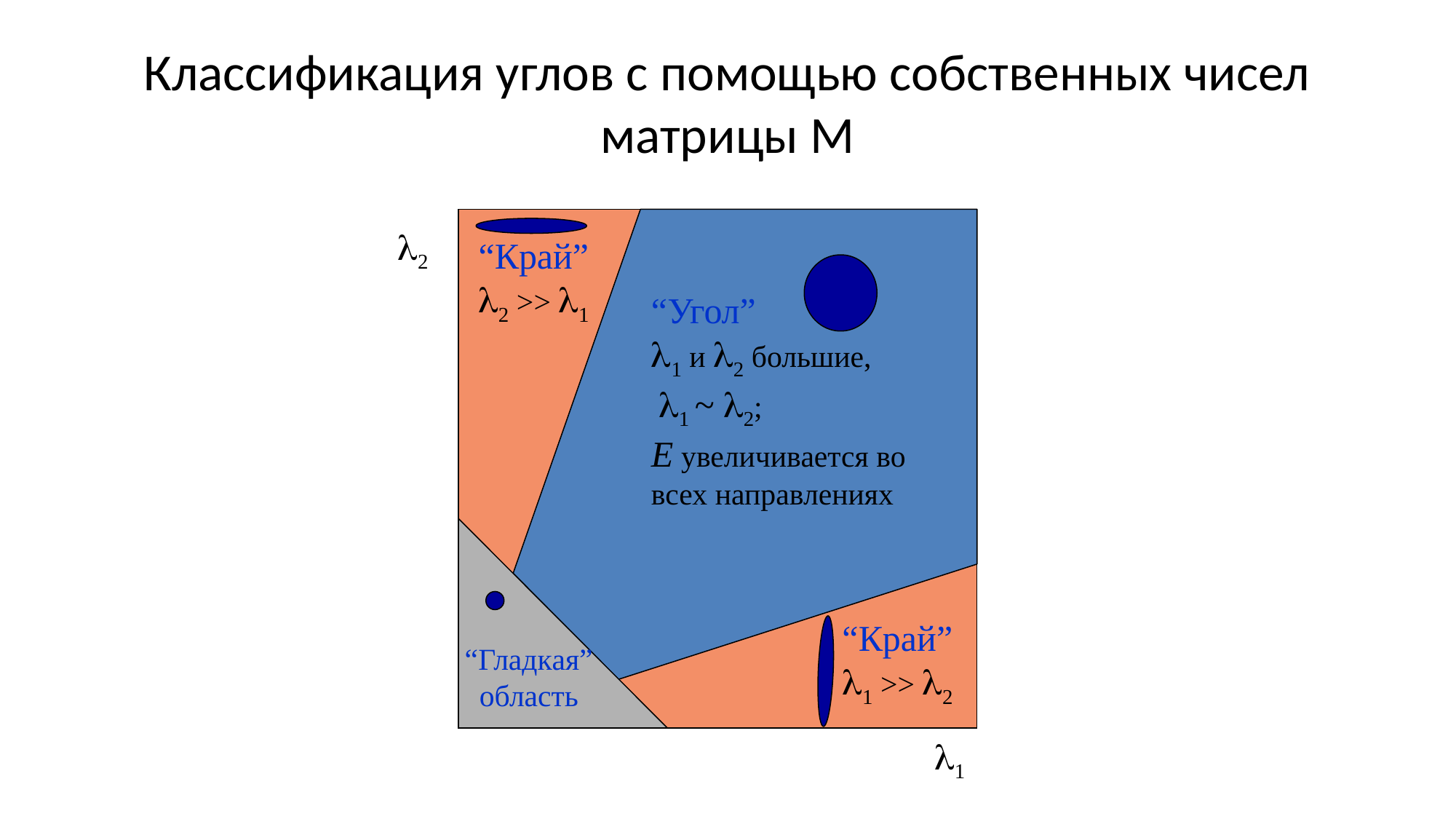

# Классификация углов с помощью собственных чисел матрицы M

λ2

“Край”
λ2 >> λ1

“Угол”
λ1 и λ2 большие,
 λ1 ~ λ2;
E увеличивается во всех направлениях

“Край”
λ1 >> λ2
“Гладкая” область

λ1